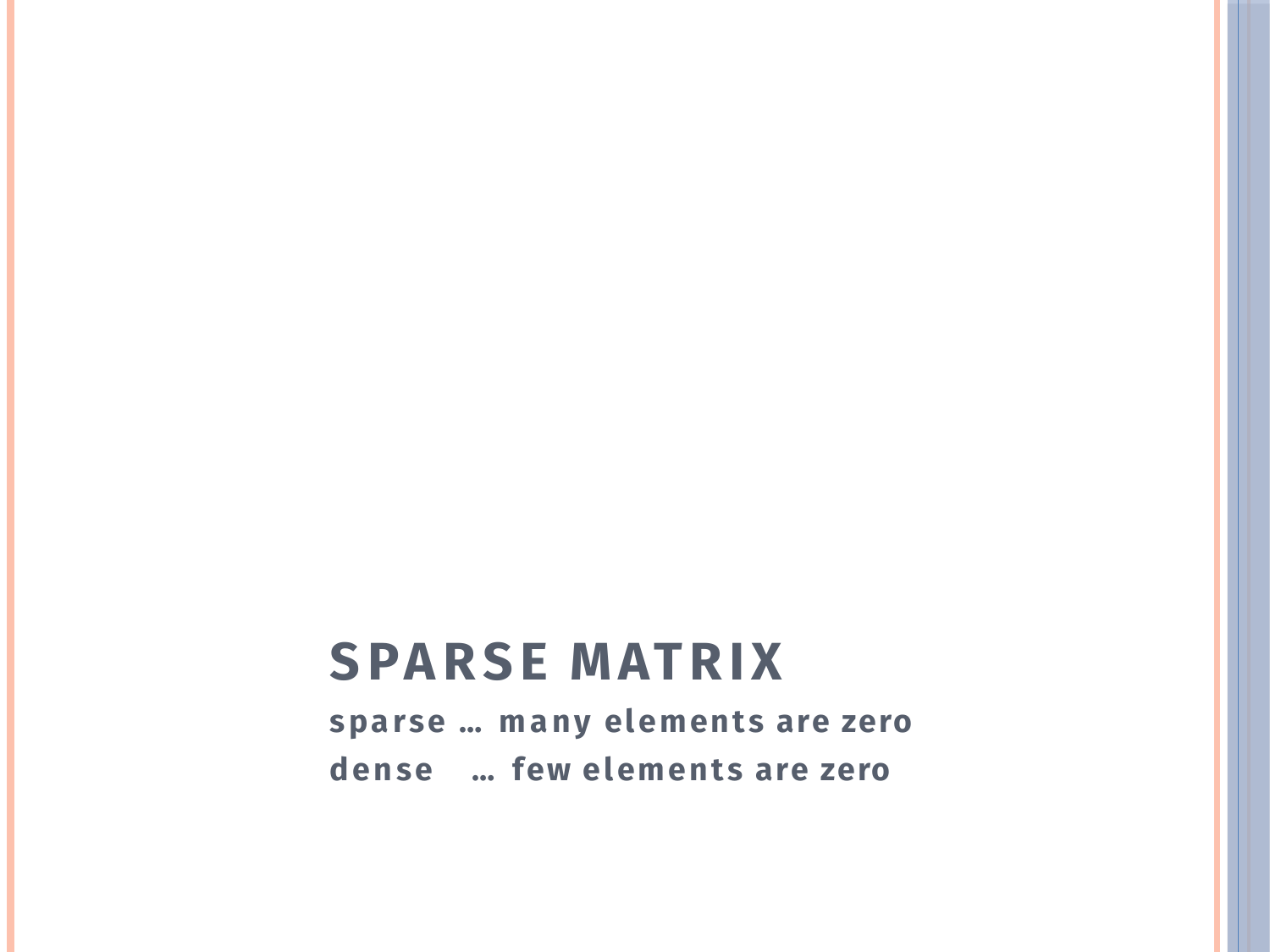

# SPARSE MATRIX
sparse … many elements are zero  dense	… few elements are zero